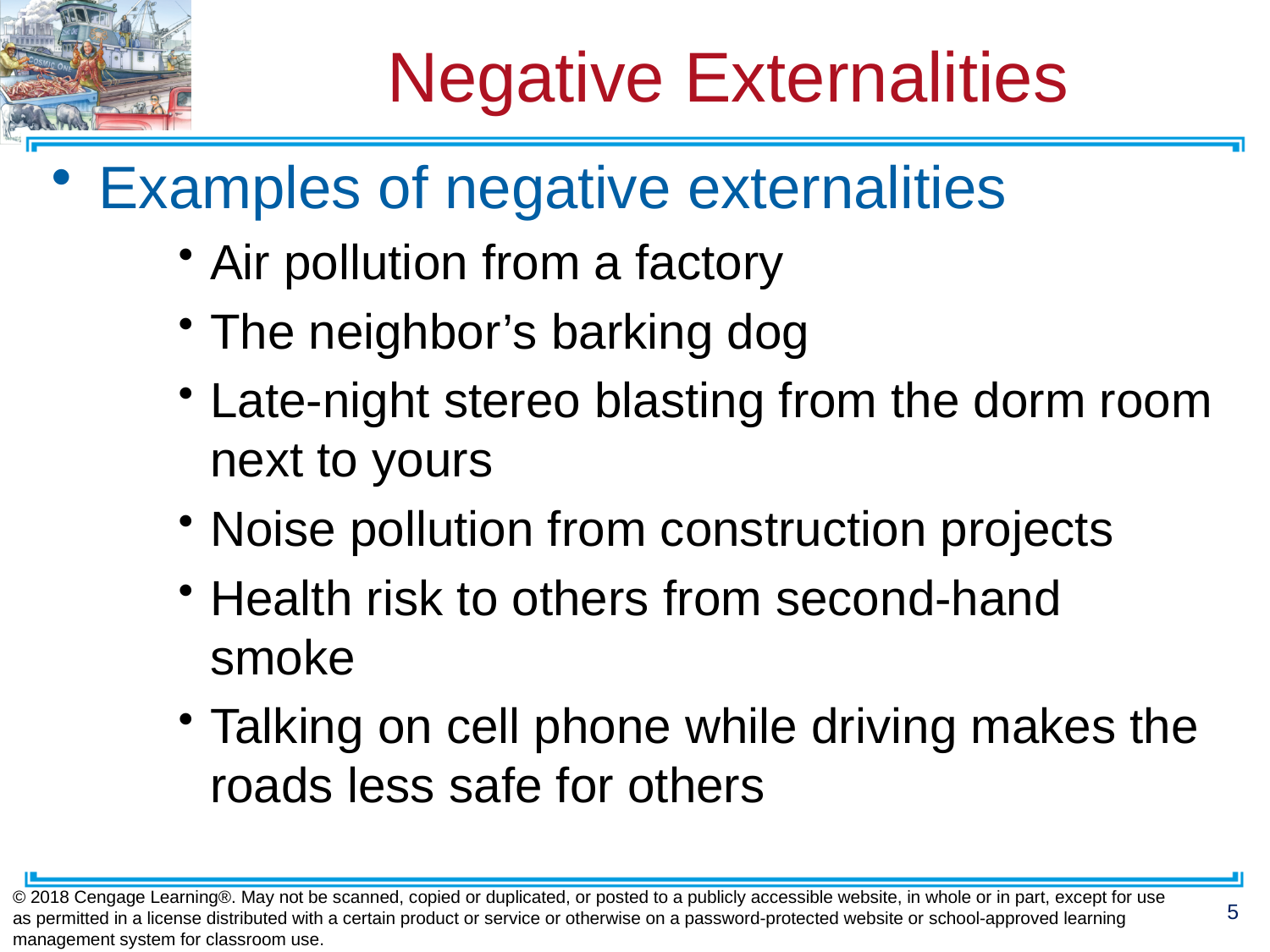

# Negative Externalities
Examples of negative externalities
Air pollution from a factory
The neighbor’s barking dog
Late-night stereo blasting from the dorm room next to yours
Noise pollution from construction projects
Health risk to others from second-hand smoke
Talking on cell phone while driving makes the roads less safe for others
© 2018 Cengage Learning®. May not be scanned, copied or duplicated, or posted to a publicly accessible website, in whole or in part, except for use as permitted in a license distributed with a certain product or service or otherwise on a password-protected website or school-approved learning management system for classroom use.
5